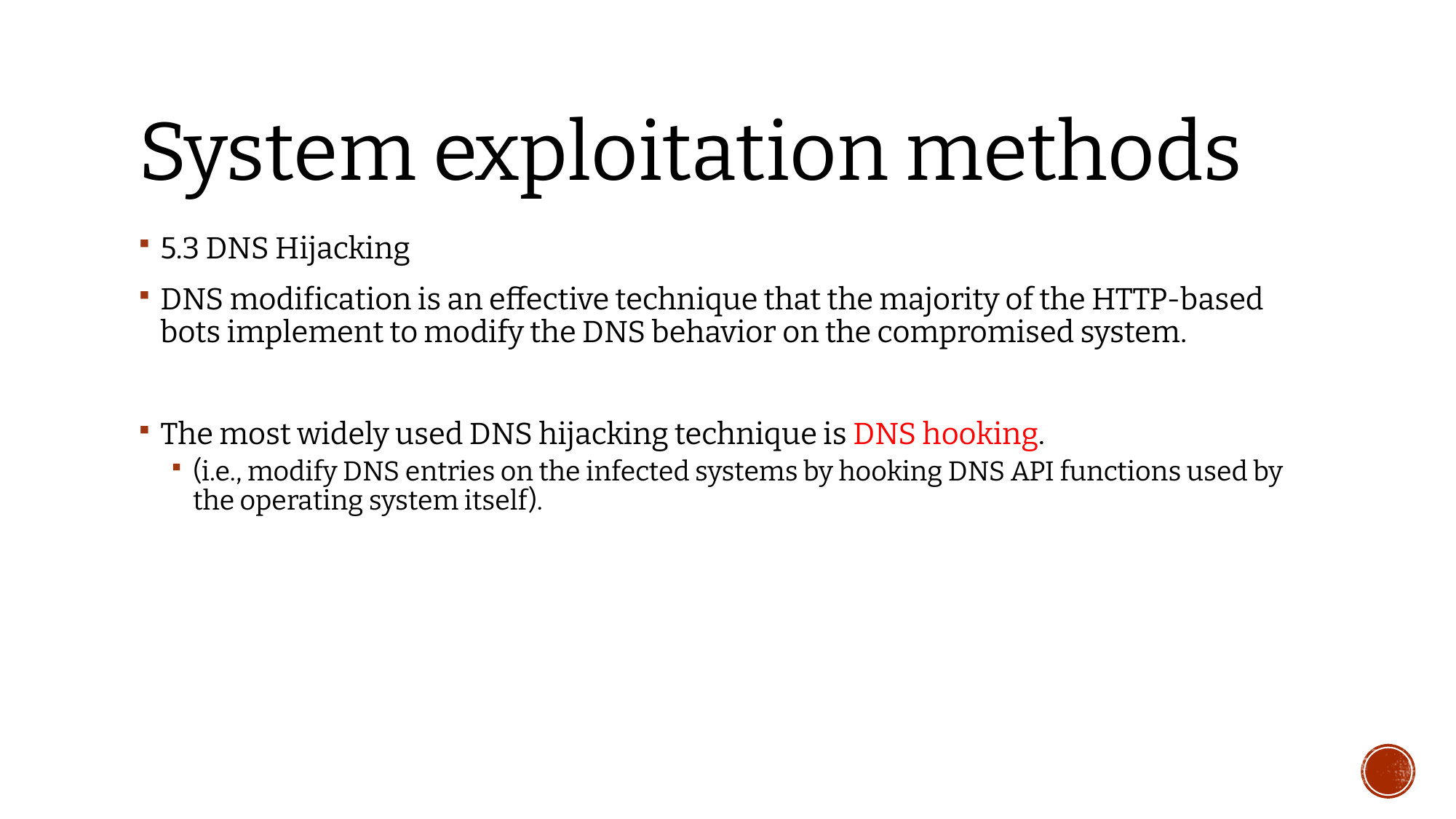

# System exploitation methods
5.3 DNS Hijacking
DNS modification is an effective technique that the majority of the HTTP-based bots implement to modify the DNS behavior on the compromised system.

The most widely used DNS hijacking technique is DNS hooking.
(i.e., modify DNS entries on the infected systems by hooking DNS API functions used by the operating system itself).